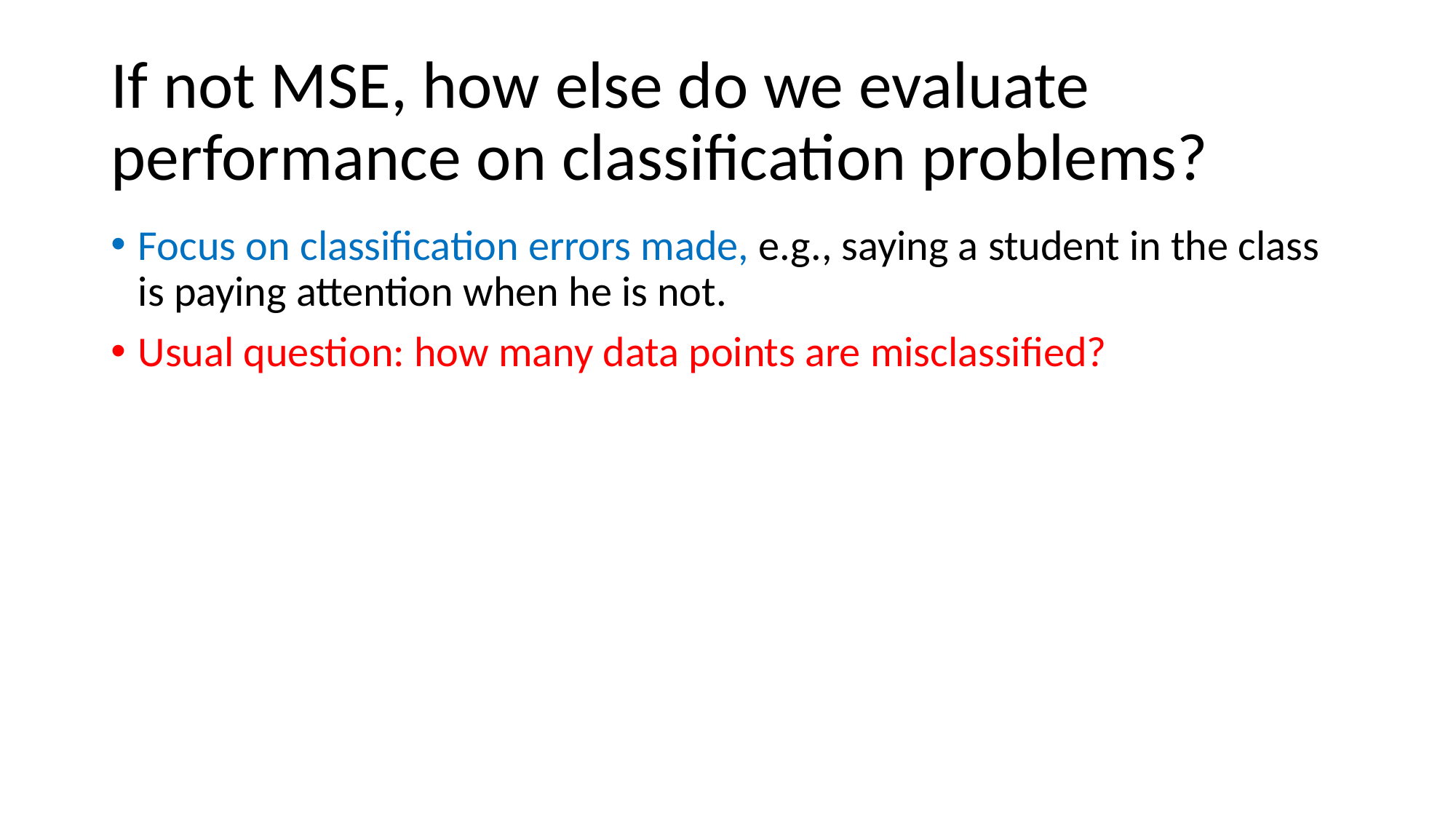

# If not MSE, how else do we evaluate performance on classification problems?
Focus on classification errors made, e.g., saying a student in the class is paying attention when he is not.
Usual question: how many data points are misclassified?